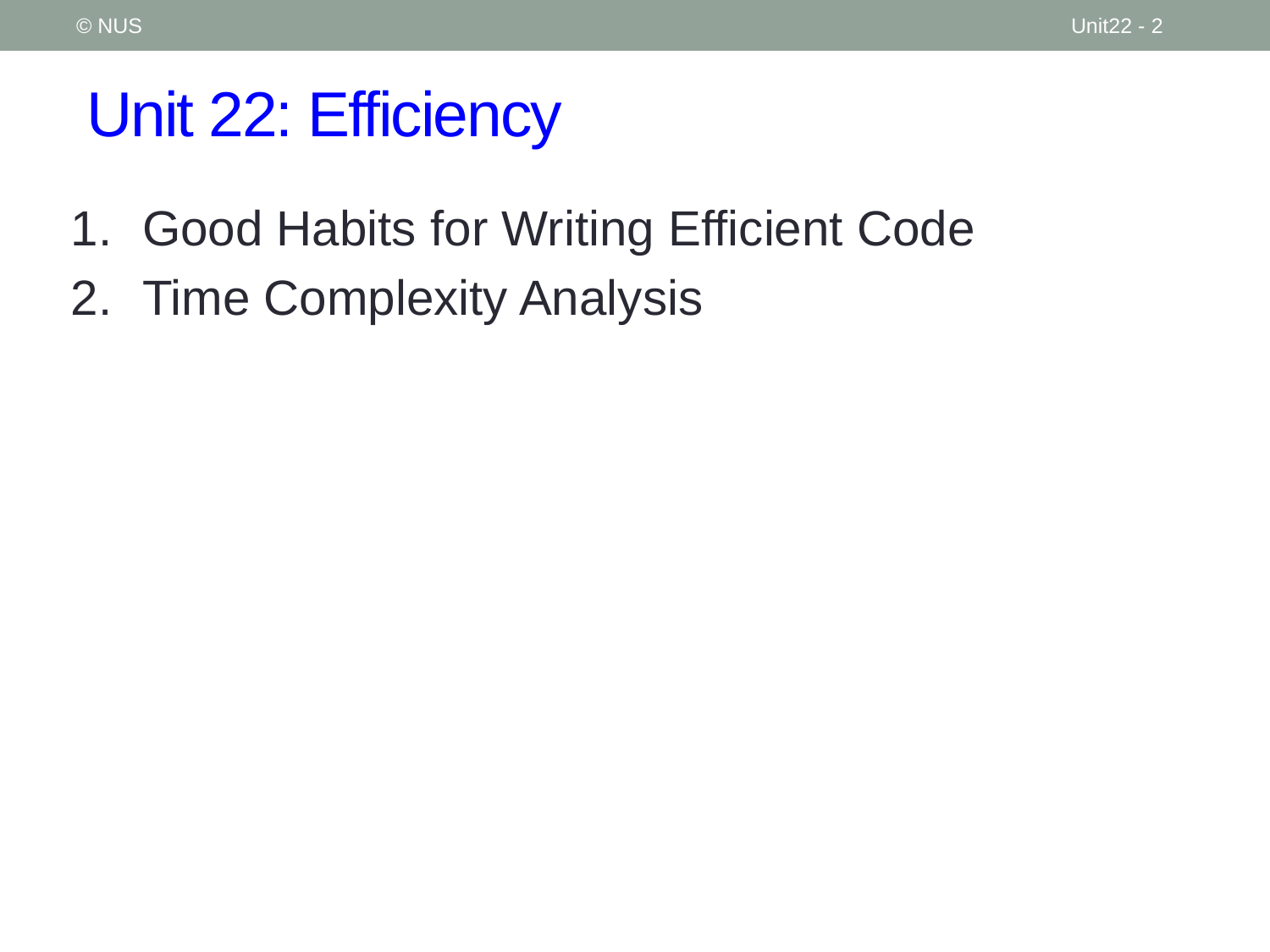

© NUS
Unit22 - 2
# Unit 22: Efficiency
Good Habits for Writing Efficient Code
Time Complexity Analysis